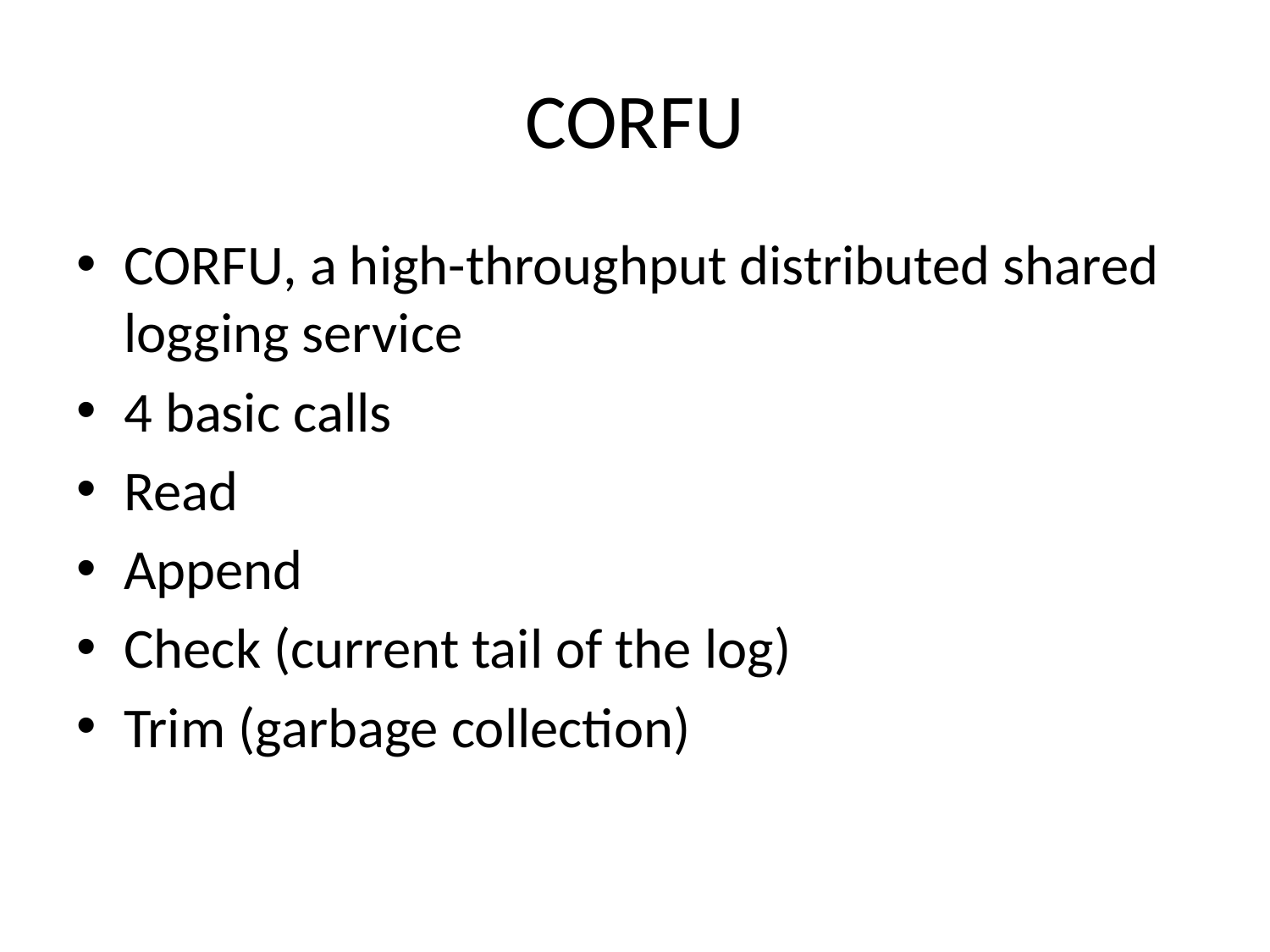

# CORFU
CORFU, a high-throughput distributed shared logging service
4 basic calls
Read
Append
Check (current tail of the log)
Trim (garbage collection)